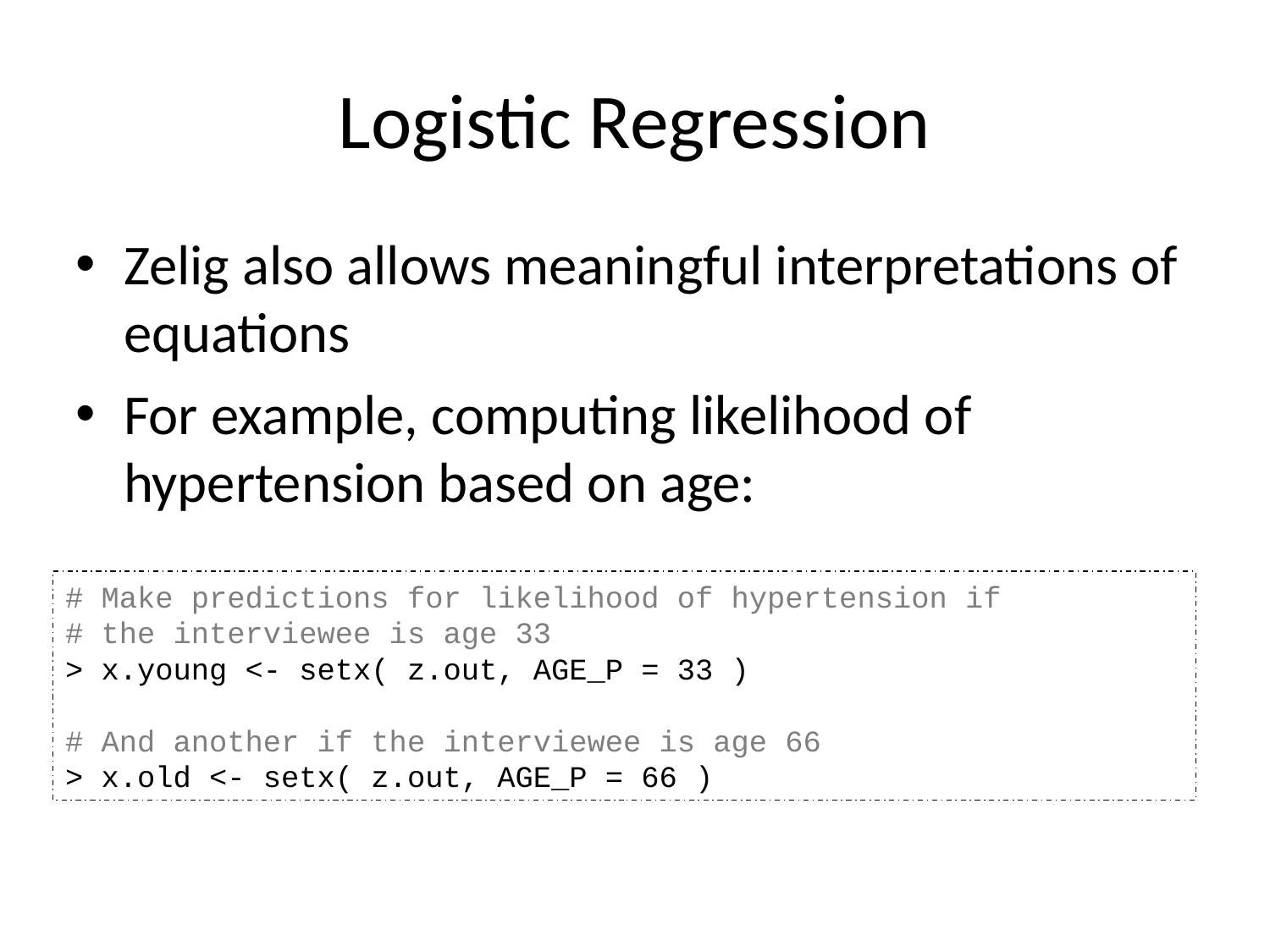

# Logistic Regression
Zelig also allows meaningful interpretations of equations
For example, computing likelihood of hypertension based on age:
# Make predictions for likelihood of hypertension if
# the interviewee is age 33
> x.young <- setx( z.out, AGE_P = 33 )

# And another if the interviewee is age 66
> x.old <- setx( z.out, AGE_P = 66 )